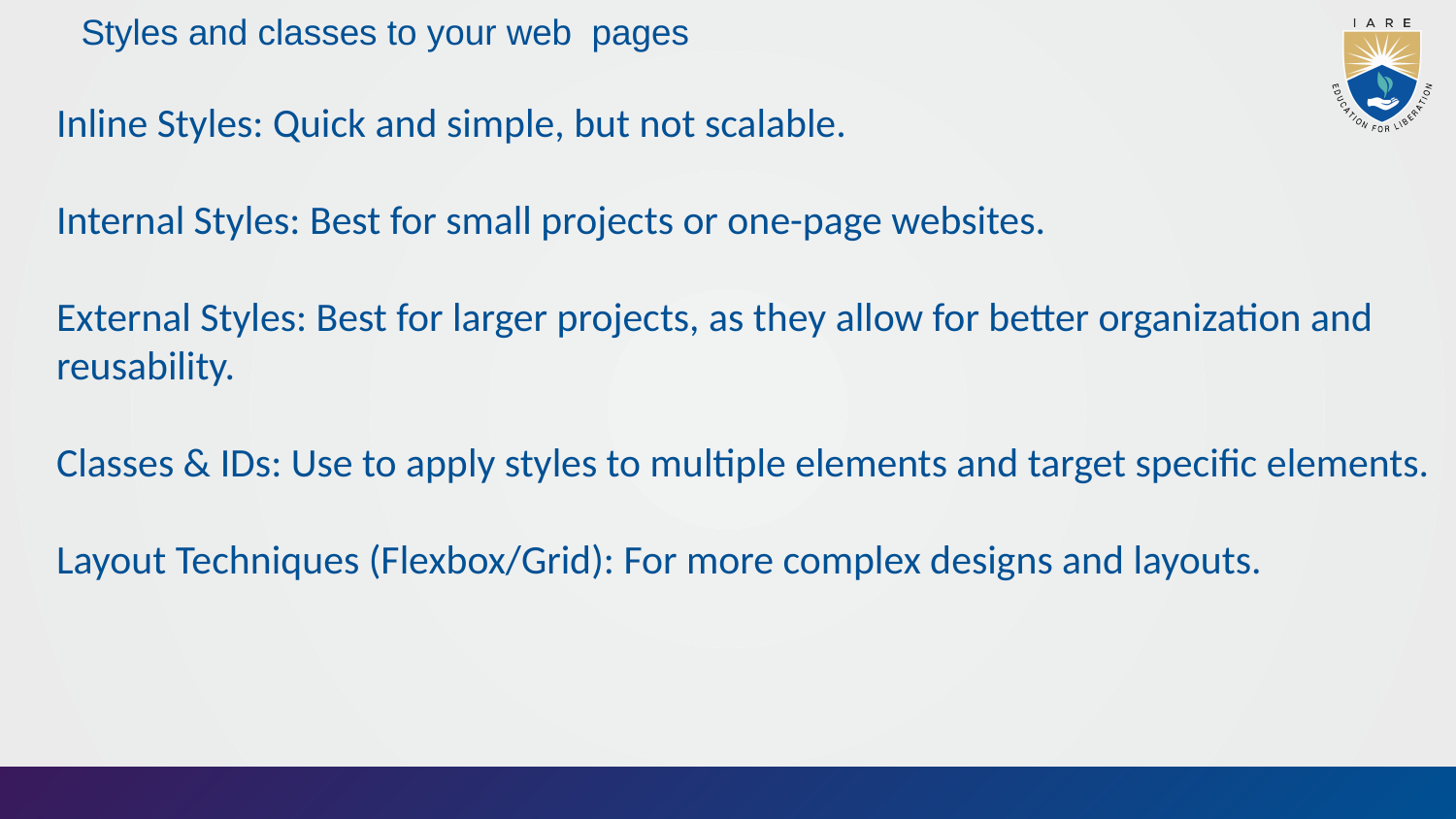

# Styles and classes to your web  pages
Inline Styles: Quick and simple, but not scalable.

Internal Styles: Best for small projects or one-page websites.

External Styles: Best for larger projects, as they allow for better organization and reusability.

Classes & IDs: Use to apply styles to multiple elements and target specific elements.

Layout Techniques (Flexbox/Grid): For more complex designs and layouts.
13